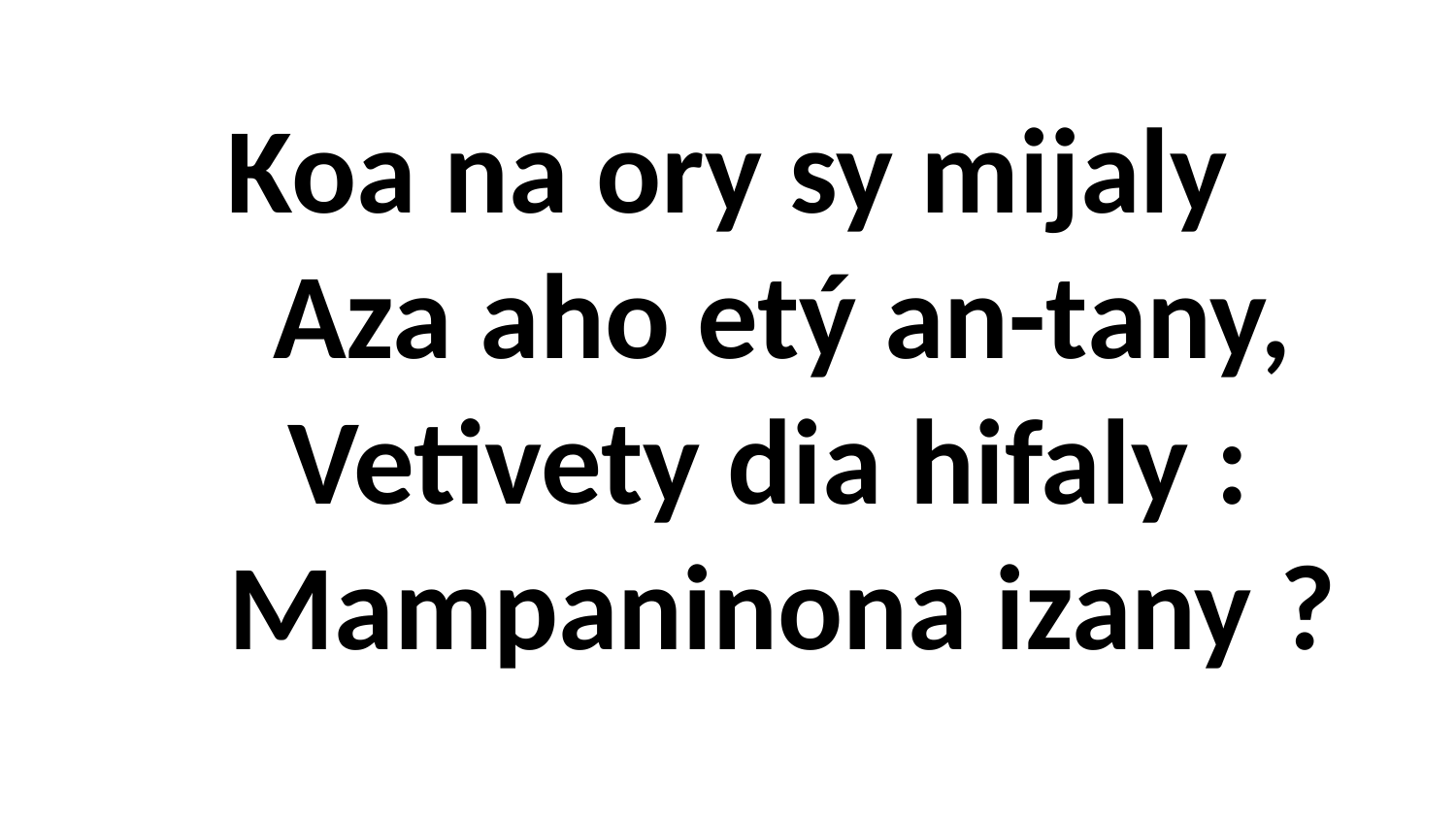

# Koa na ory sy mijaly Aza aho etý an-tany, Vetivety dia hifaly : Mampaninona izany ?